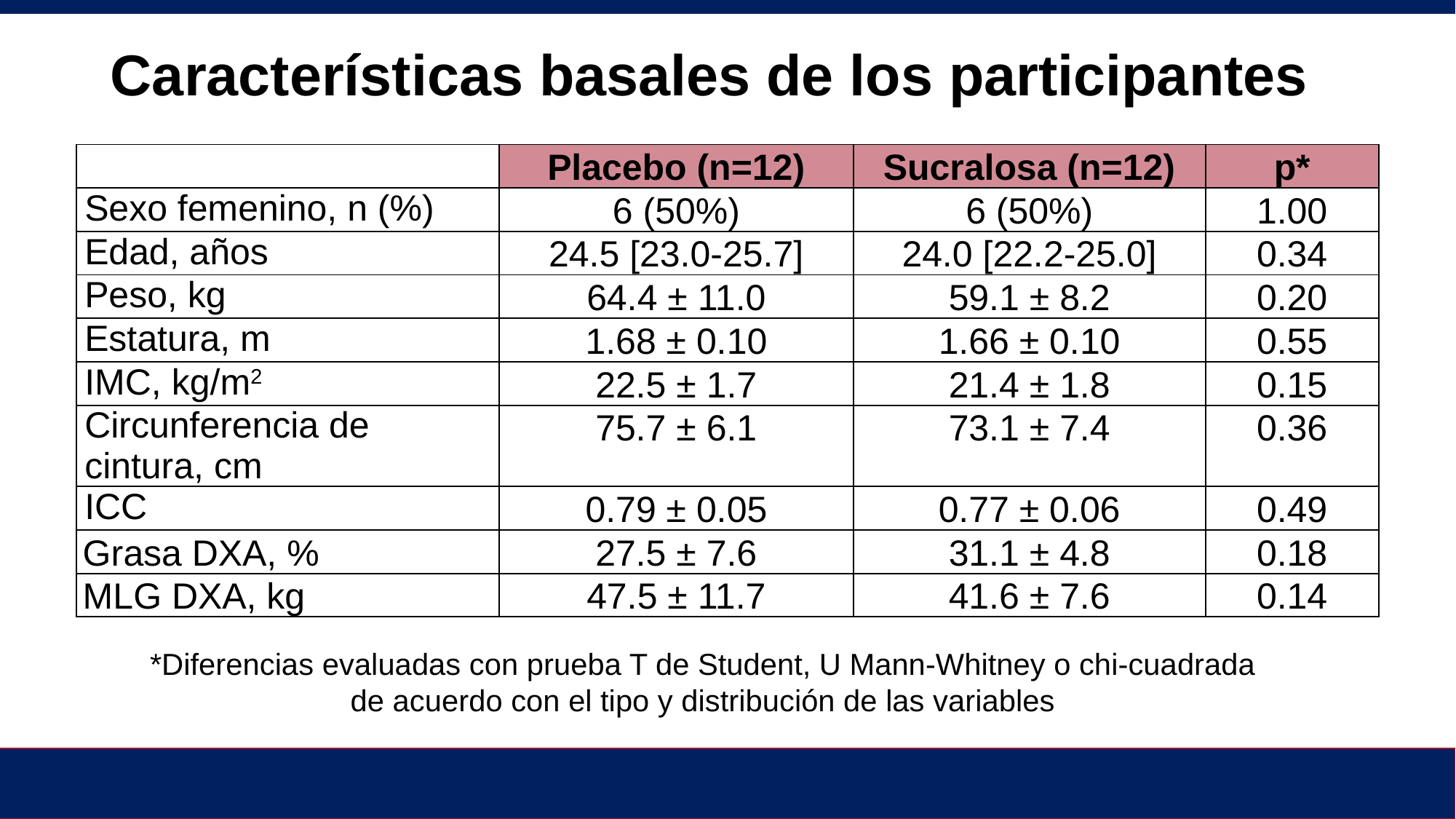

Características basales de los participantes
|  | Placebo (n=12) | Sucralosa (n=12) | p\* |
| --- | --- | --- | --- |
| Sexo femenino, n (%) | 6 (50%) | 6 (50%) | 1.00 |
| Edad, años | 24.5 [23.0-25.7] | 24.0 [22.2-25.0] | 0.34 |
| Peso, kg | 64.4 ± 11.0 | 59.1 ± 8.2 | 0.20 |
| Estatura, m | 1.68 ± 0.10 | 1.66 ± 0.10 | 0.55 |
| IMC, kg/m2 | 22.5 ± 1.7 | 21.4 ± 1.8 | 0.15 |
| Circunferencia de cintura, cm | 75.7 ± 6.1 | 73.1 ± 7.4 | 0.36 |
| ICC | 0.79 ± 0.05 | 0.77 ± 0.06 | 0.49 |
| Grasa DXA, % | 27.5 ± 7.6 | 31.1 ± 4.8 | 0.18 |
| MLG DXA, kg | 47.5 ± 11.7 | 41.6 ± 7.6 | 0.14 |
*Diferencias evaluadas con prueba T de Student, U Mann-Whitney o chi-cuadrada de acuerdo con el tipo y distribución de las variables